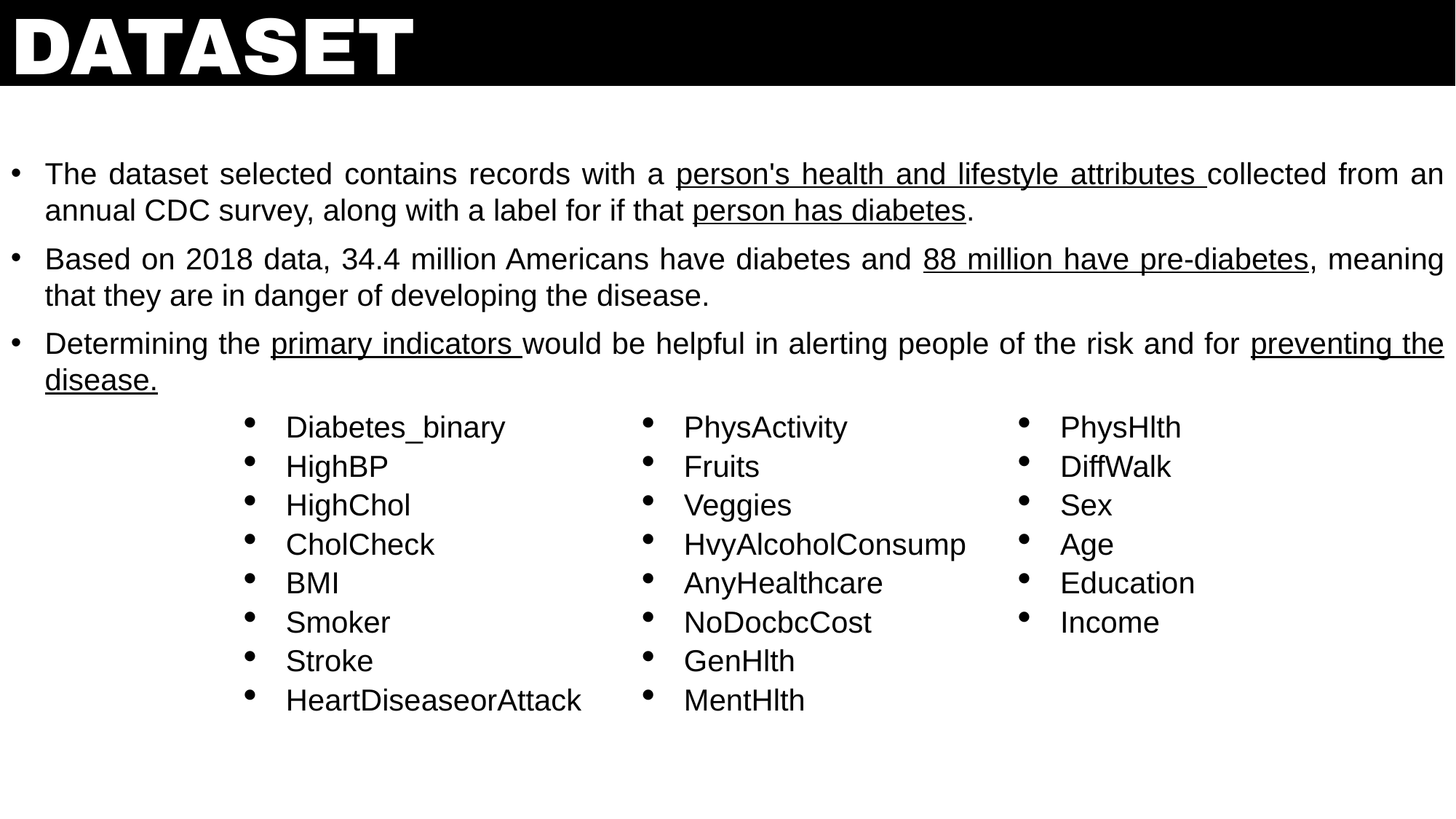

DATASET
The dataset selected contains records with a person's health and lifestyle attributes collected from an annual CDC survey, along with a label for if that person has diabetes.
Based on 2018 data, 34.4 million Americans have diabetes and 88 million have pre-diabetes, meaning that they are in danger of developing the disease.
Determining the primary indicators would be helpful in alerting people of the risk and for preventing the disease.
Diabetes_binary
HighBP
HighChol
CholCheck
BMI
Smoker
Stroke
HeartDiseaseorAttack
PhysActivity
Fruits
Veggies
HvyAlcoholConsump
AnyHealthcare
NoDocbcCost
GenHlth
MentHlth
PhysHlth
DiffWalk
Sex
Age
Education
Income